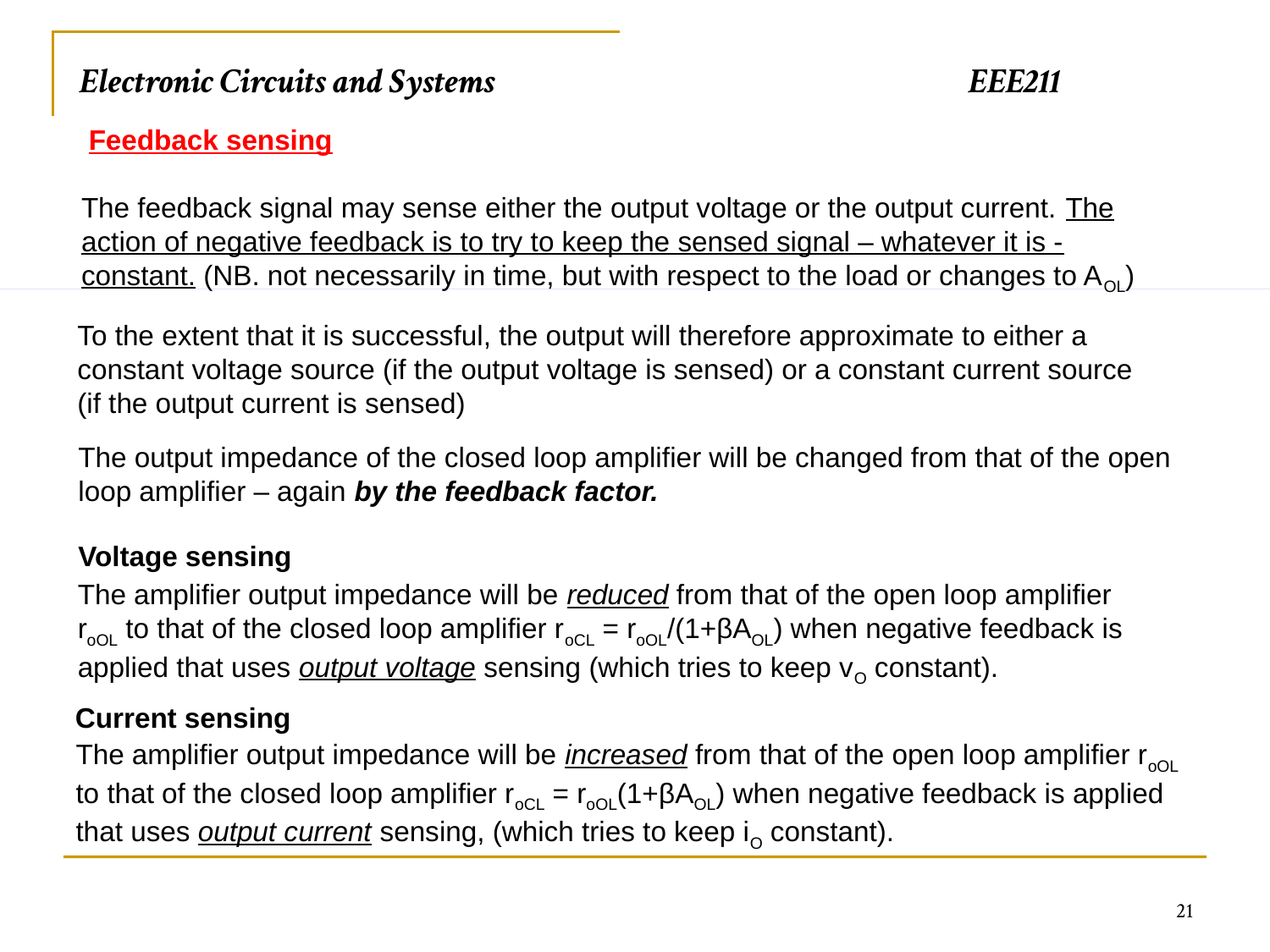

# Electronic Circuits and Systems			   	EEE211
Feedback sensing
The feedback signal may sense either the output voltage or the output current. The action of negative feedback is to try to keep the sensed signal – whatever it is - constant. (NB. not necessarily in time, but with respect to the load or changes to AOL)

To the extent that it is successful, the output will therefore approximate to either a constant voltage source (if the output voltage is sensed) or a constant current source (if the output current is sensed)
The output impedance of the closed loop amplifier will be changed from that of the open loop amplifier – again by the feedback factor.
Voltage sensing
The amplifier output impedance will be reduced from that of the open loop amplifier roOL to that of the closed loop amplifier roCL = roOL/(1+βAOL) when negative feedback is applied that uses output voltage sensing (which tries to keep vO constant).
Current sensing
The amplifier output impedance will be increased from that of the open loop amplifier roOL to that of the closed loop amplifier roCL = roOL(1+βAOL) when negative feedback is applied that uses output current sensing, (which tries to keep iO constant).
21